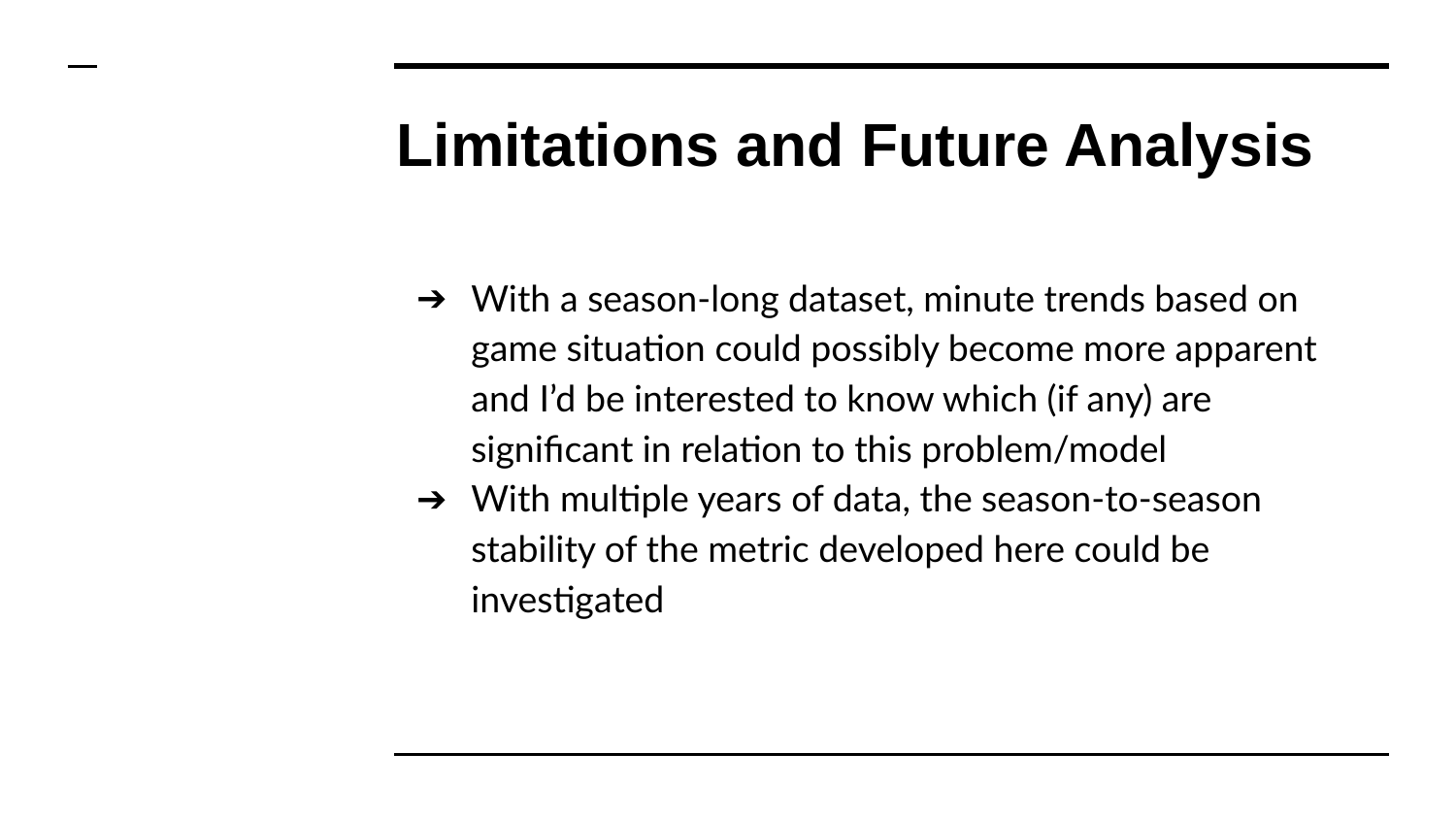

# Limitations and Future Analysis
With a season-long dataset, minute trends based on game situation could possibly become more apparent and I’d be interested to know which (if any) are significant in relation to this problem/model
With multiple years of data, the season-to-season stability of the metric developed here could be investigated